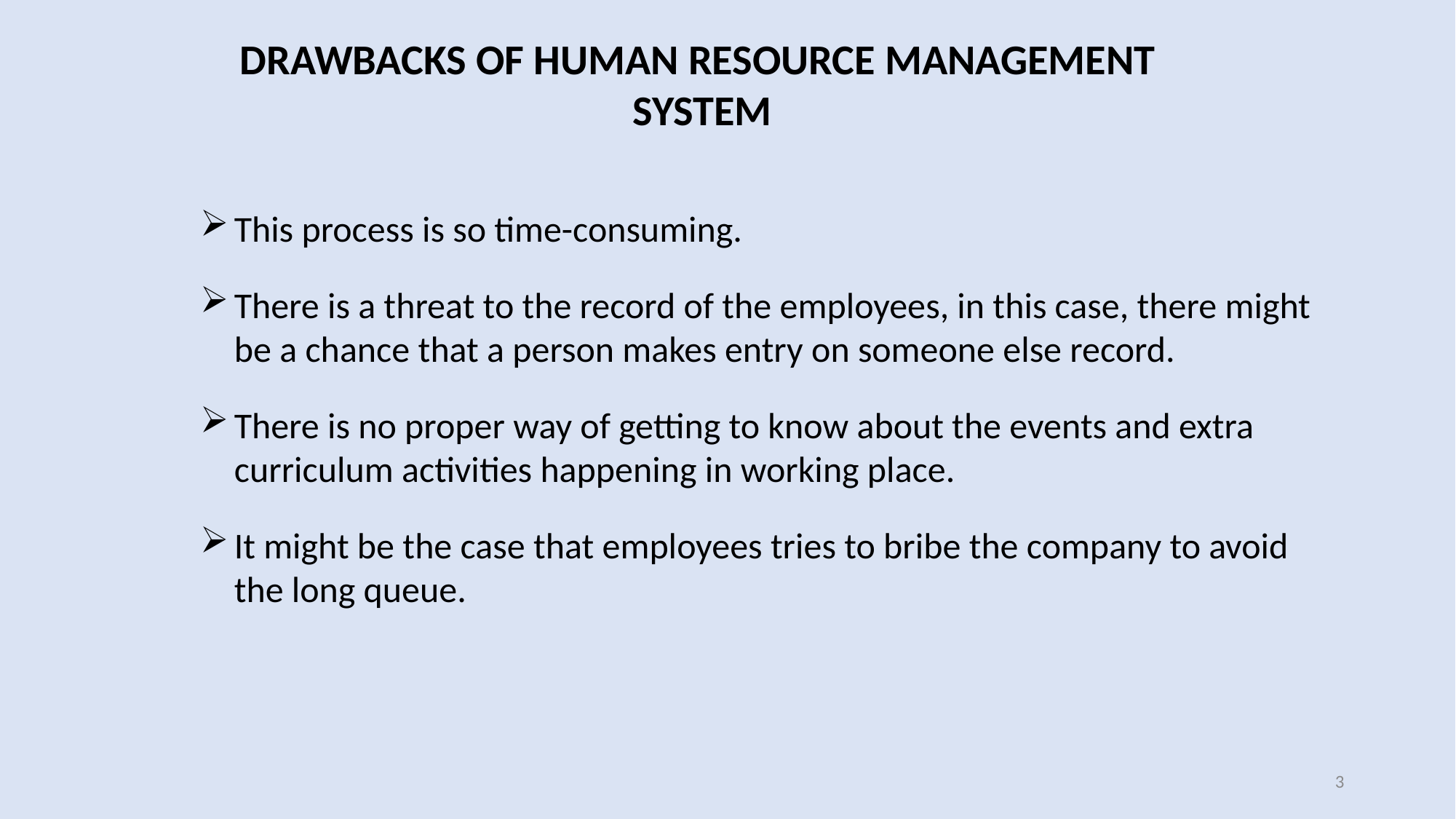

DRAWBACKS OF HUMAN RESOURCE MANAGEMENT  SYSTEM
This process is so time-consuming.

There is a threat to the record of the employees, in this case, there might be a chance that a person makes entry on someone else record.

There is no proper way of getting to know about the events and extra curriculum activities happening in working place.

It might be the case that employees tries to bribe the company to avoid the long queue.
3